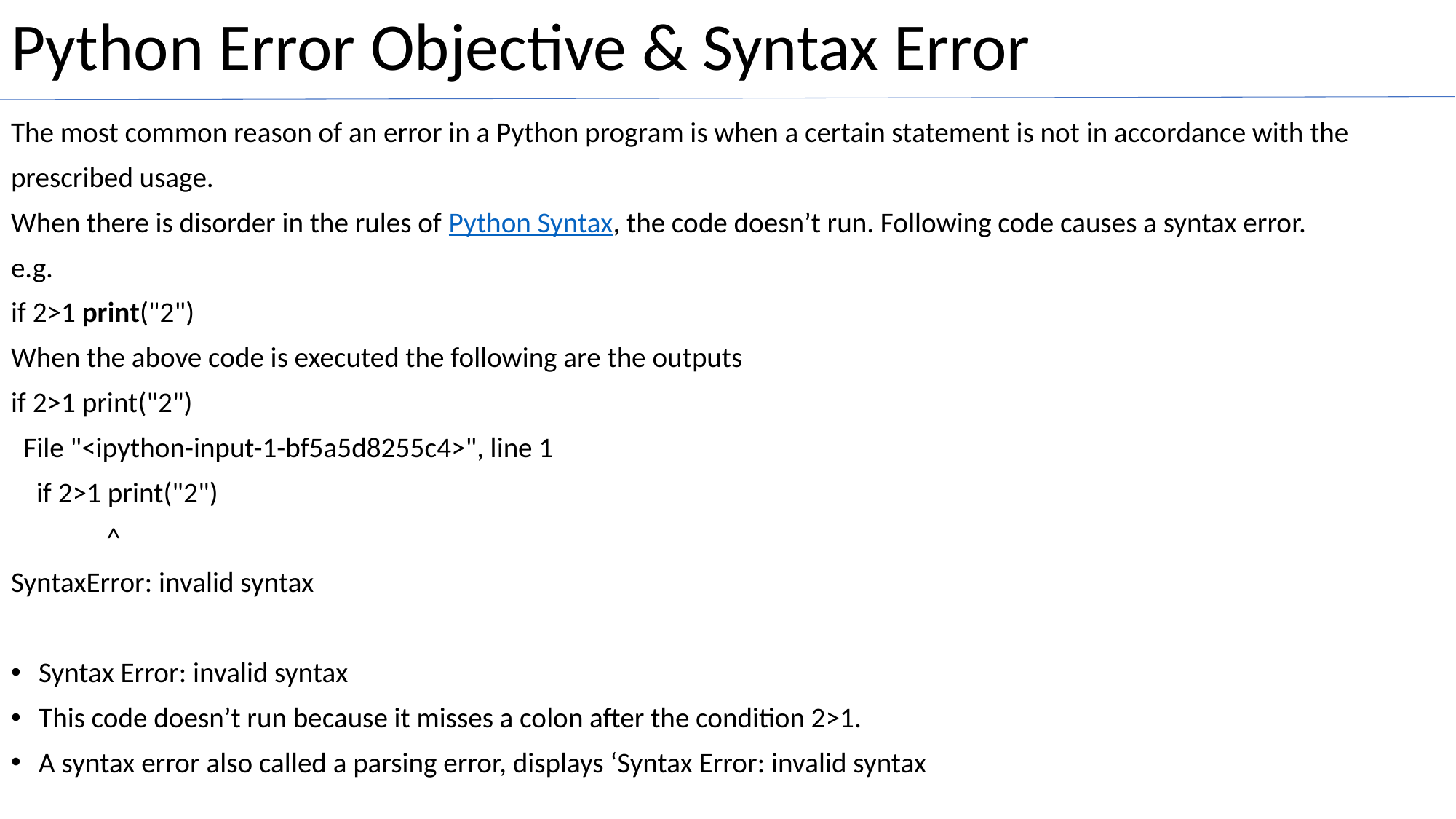

# Python Error Objective & Syntax Error
The most common reason of an error in a Python program is when a certain statement is not in accordance with the
prescribed usage.
When there is disorder in the rules of Python Syntax, the code doesn’t run. Following code causes a syntax error.
e.g.
if 2>1 print("2")
When the above code is executed the following are the outputs
if 2>1 print("2")
  File "<ipython-input-1-bf5a5d8255c4>", line 1
    if 2>1 print("2")
               ^
SyntaxError: invalid syntax

Syntax Error: invalid syntax
This code doesn’t run because it misses a colon after the condition 2>1.
A syntax error also called a parsing error, displays ‘Syntax Error: invalid syntax